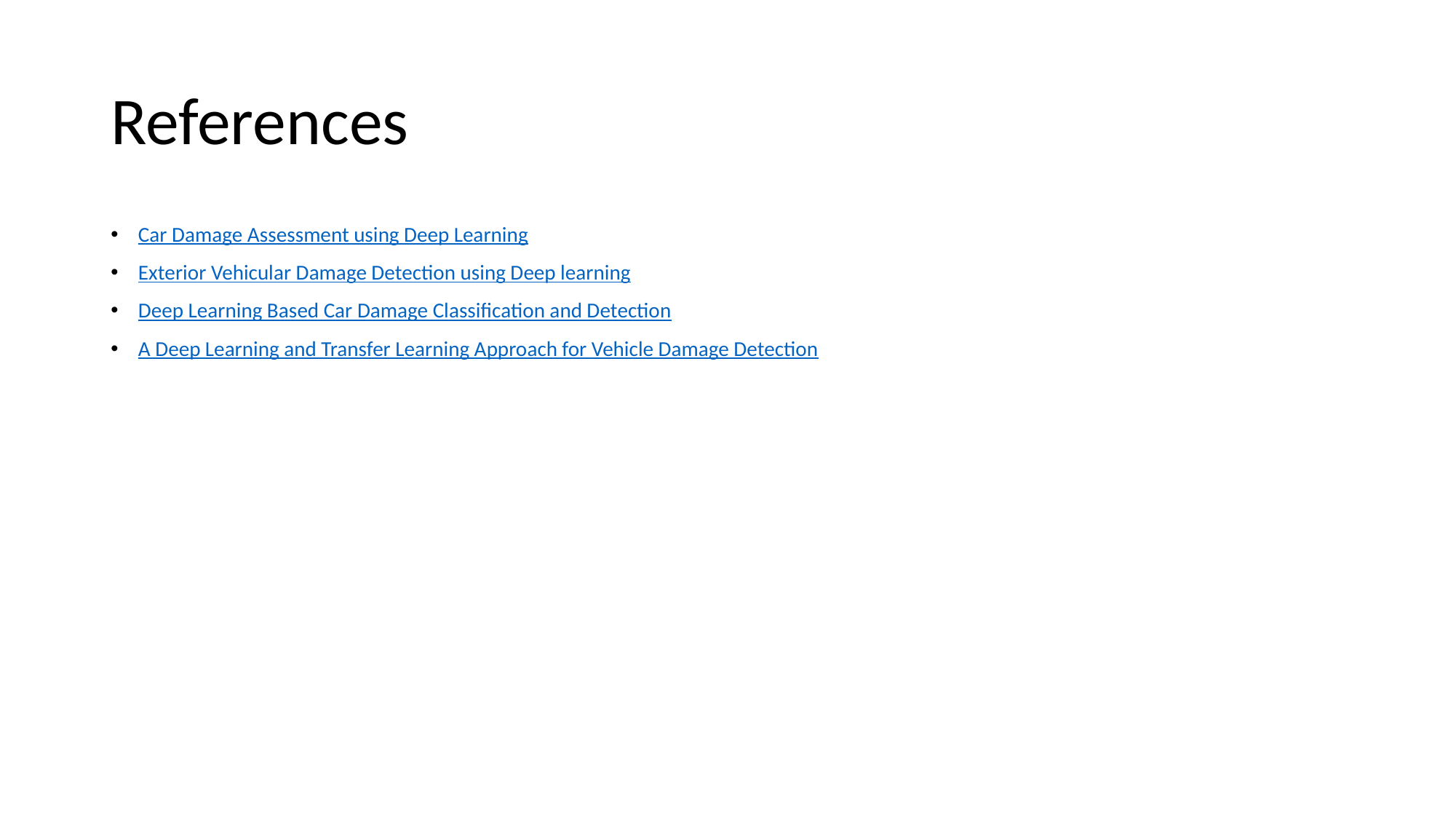

# References
Car Damage Assessment using Deep Learning
Exterior Vehicular Damage Detection using Deep learning
Deep Learning Based Car Damage Classification and Detection
A Deep Learning and Transfer Learning Approach for Vehicle Damage Detection